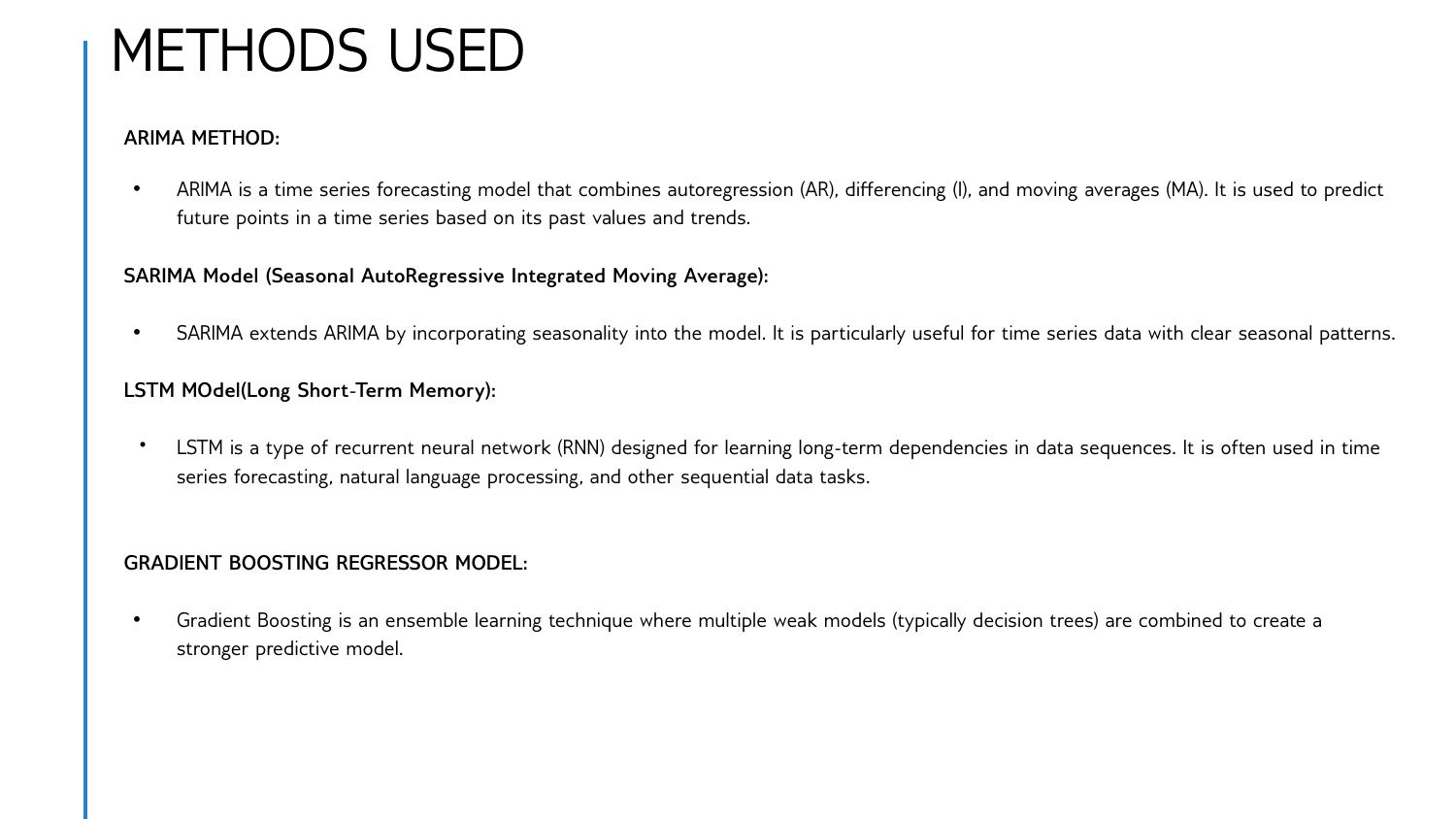

# METHODS USED
ARIMA METHOD:

ARIMA is a time series forecasting model that combines autoregression (AR), differencing (I), and moving averages (MA). It is used to predict future points in a time series based on its past values and trends.

SARIMA Model (Seasonal AutoRegressive Integrated Moving Average):

SARIMA extends ARIMA by incorporating seasonality into the model. It is particularly useful for time series data with clear seasonal patterns.

LSTM MOdel(Long Short-Term Memory):

LSTM is a type of recurrent neural network (RNN) designed for learning long-term dependencies in data sequences. It is often used in time series forecasting, natural language processing, and other sequential data tasks.

GRADIENT BOOSTING REGRESSOR MODEL:

Gradient Boosting is an ensemble learning technique where multiple weak models (typically decision trees) are combined to create a stronger predictive model.